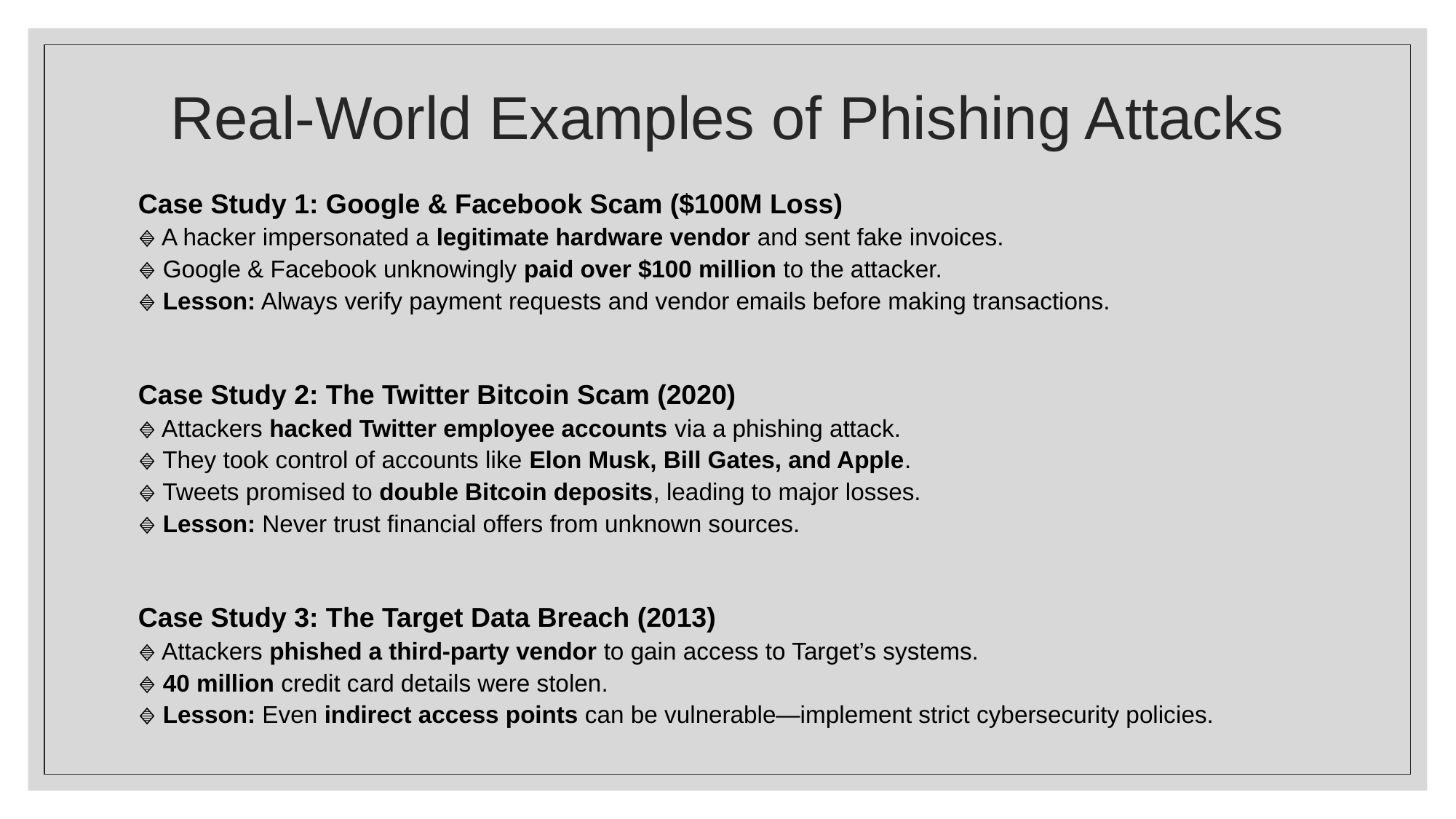

# Real-World Examples of Phishing Attacks
Case Study 1: Google & Facebook Scam ($100M Loss)
🔹 A hacker impersonated a legitimate hardware vendor and sent fake invoices.
🔹 Google & Facebook unknowingly paid over $100 million to the attacker.
🔹 Lesson: Always verify payment requests and vendor emails before making transactions.

Case Study 2: The Twitter Bitcoin Scam (2020)
🔹 Attackers hacked Twitter employee accounts via a phishing attack.
🔹 They took control of accounts like Elon Musk, Bill Gates, and Apple.
🔹 Tweets promised to double Bitcoin deposits, leading to major losses.
🔹 Lesson: Never trust financial offers from unknown sources.

Case Study 3: The Target Data Breach (2013)
🔹 Attackers phished a third-party vendor to gain access to Target’s systems.
🔹 40 million credit card details were stolen.
🔹 Lesson: Even indirect access points can be vulnerable—implement strict cybersecurity policies.